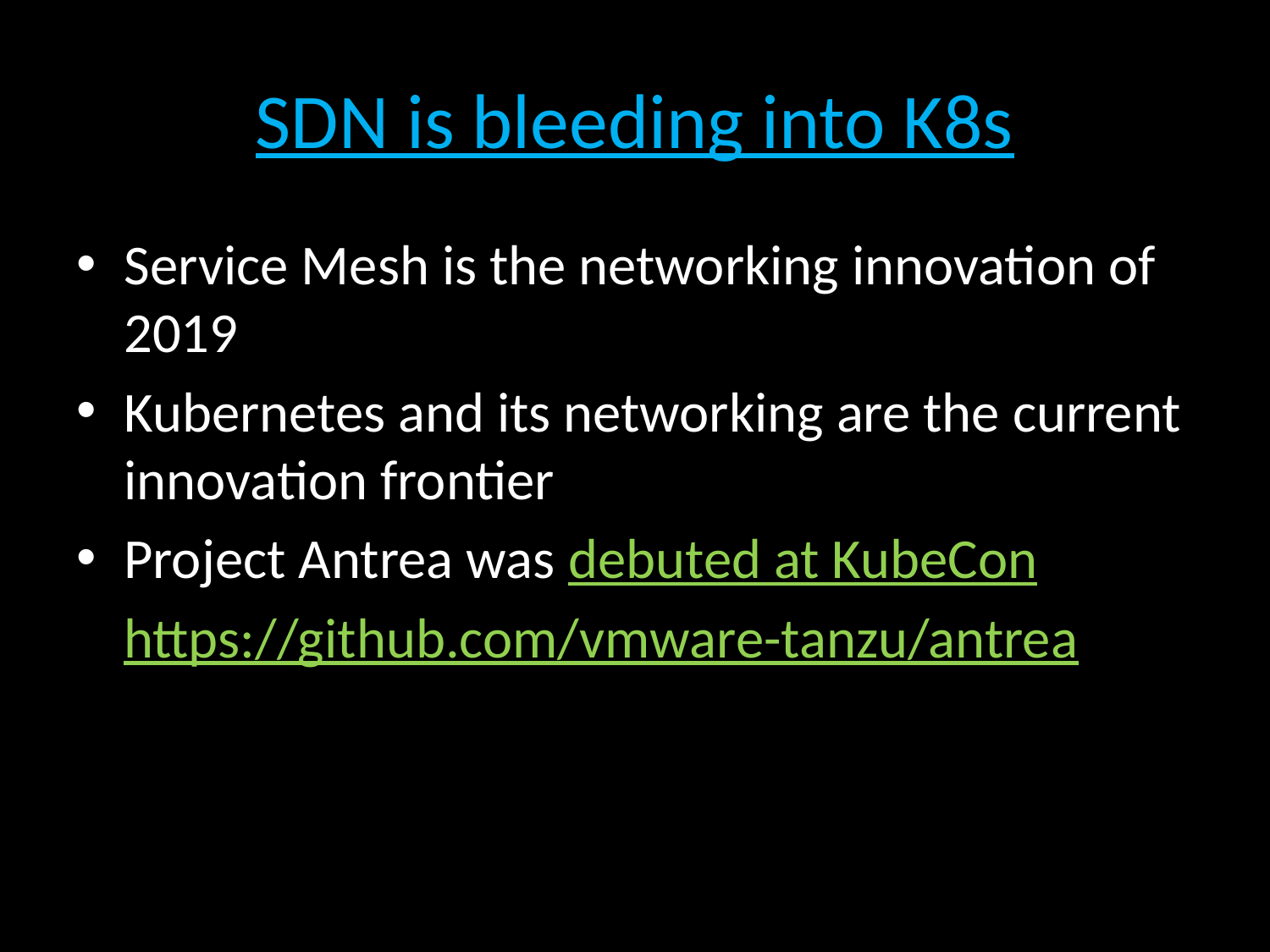

# SDN is bleeding into K8s
Service Mesh is the networking innovation of 2019
Kubernetes and its networking are the current innovation frontier
Project Antrea was debuted at KubeCon
https://github.com/vmware-tanzu/antrea